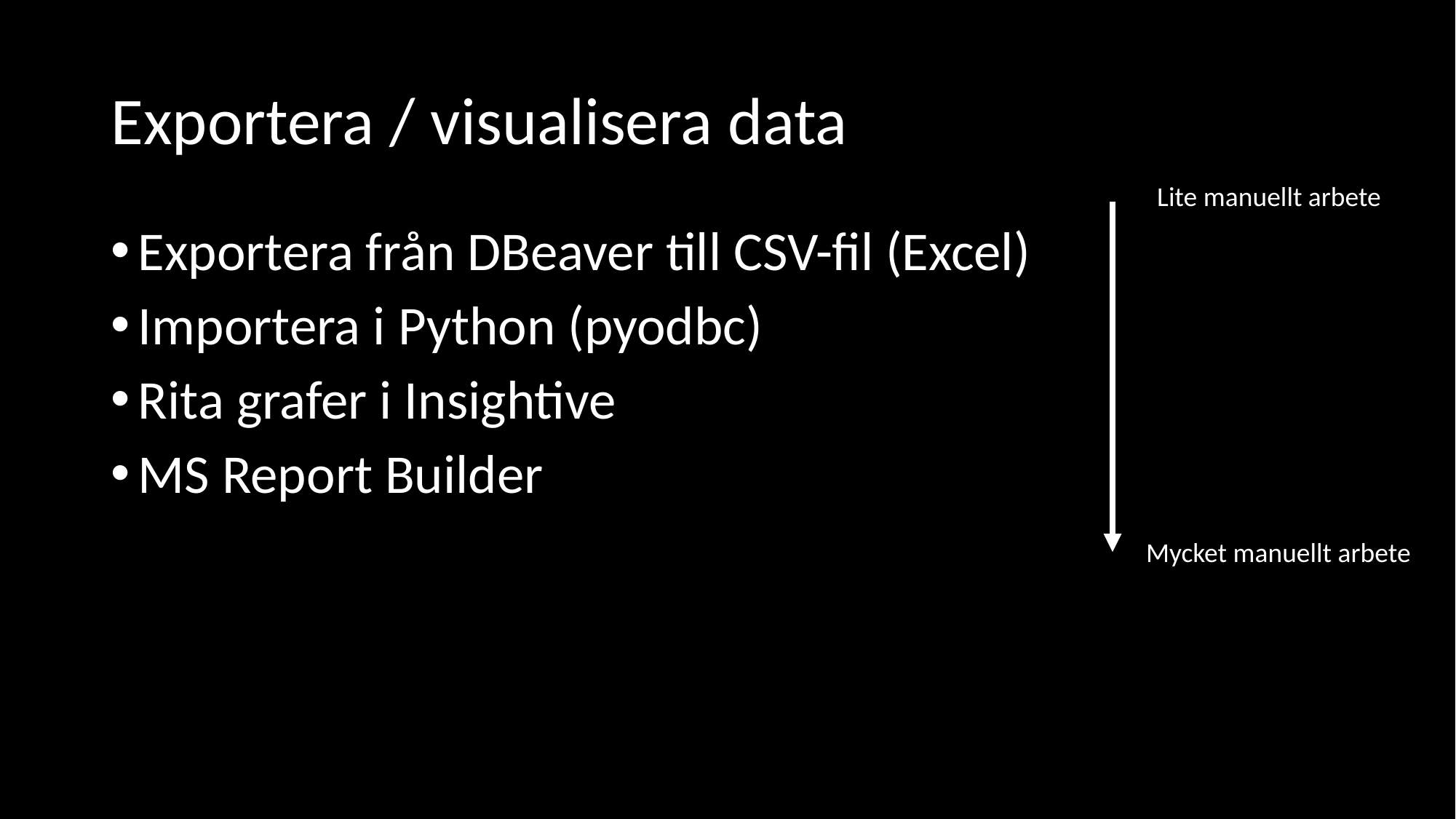

# Exportera / visualisera data
Lite manuellt arbete
Exportera från DBeaver till CSV-fil (Excel)
Importera i Python (pyodbc)
Rita grafer i Insightive
MS Report Builder
Mycket manuellt arbete